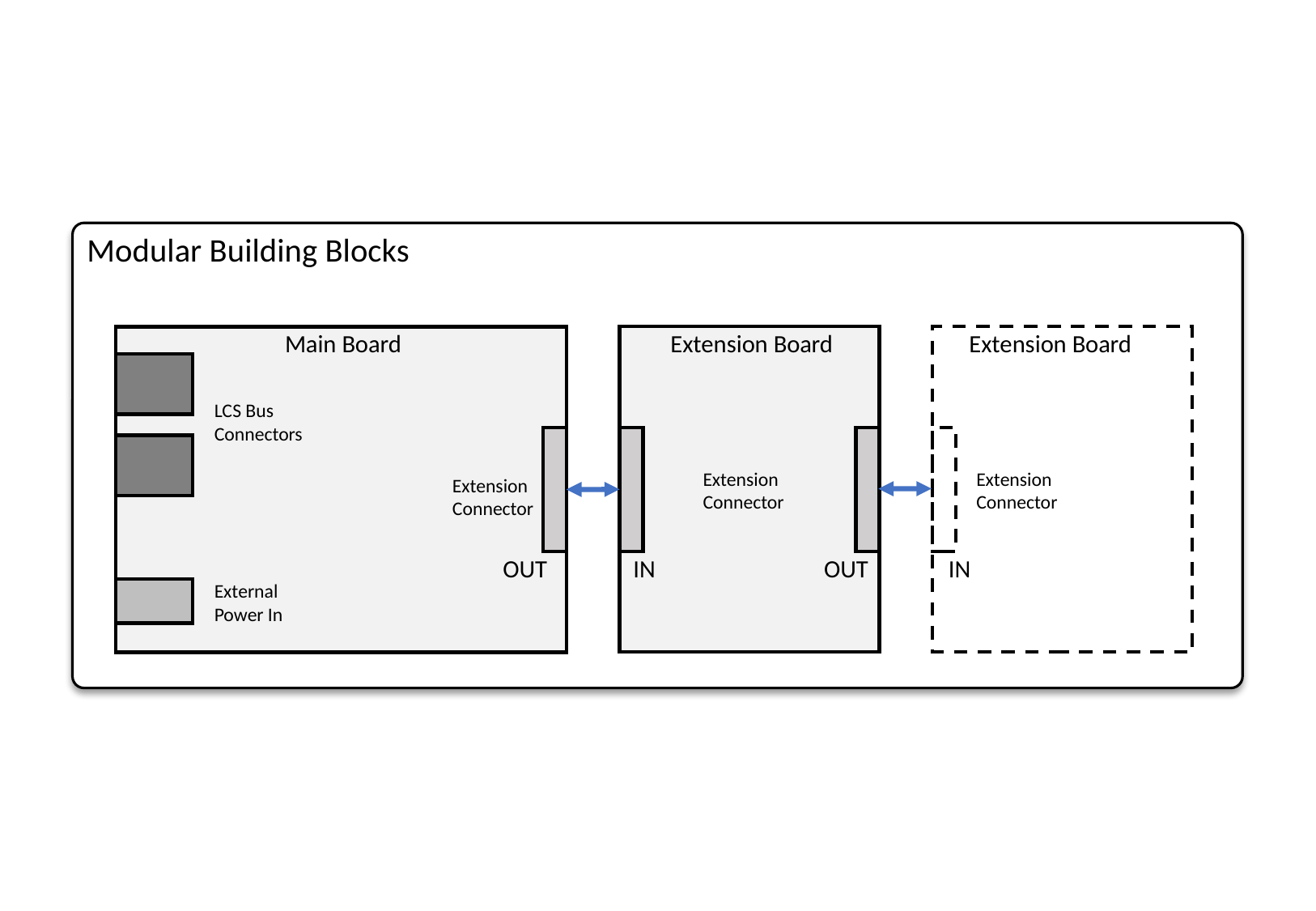

Modular Building Blocks
Extension Board
Extension Board
Main Board

LCS Bus
Connectors

Extension
Connector
Extension
Connector
Extension
Connector
OUT
IN
OUT
IN
External
Power In